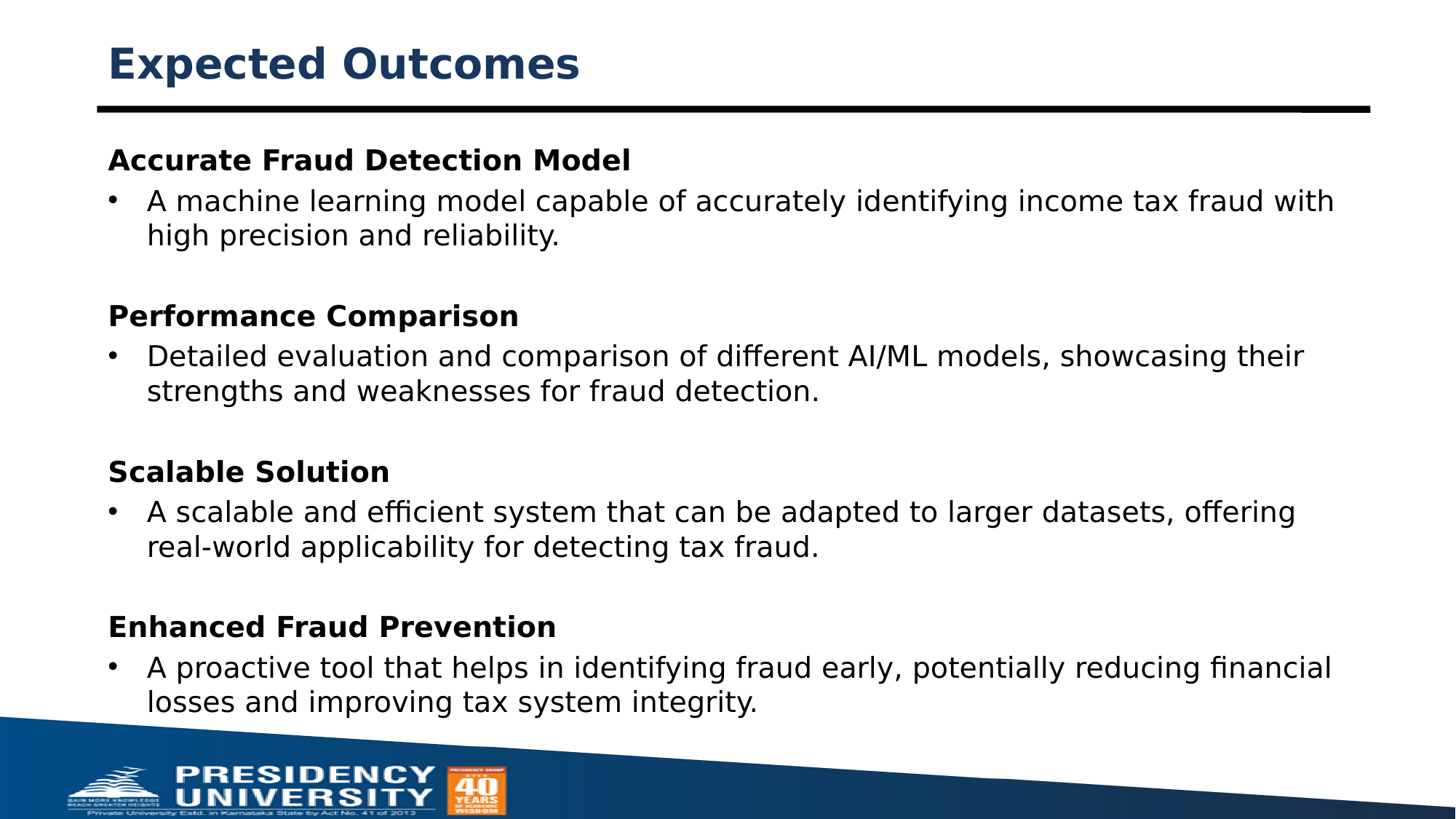

# Expected Outcomes
Accurate Fraud Detection Model
A machine learning model capable of accurately identifying income tax fraud with high precision and reliability.

Performance Comparison
Detailed evaluation and comparison of different AI/ML models, showcasing their strengths and weaknesses for fraud detection.

Scalable Solution
A scalable and efficient system that can be adapted to larger datasets, offering real-world applicability for detecting tax fraud.

Enhanced Fraud Prevention
A proactive tool that helps in identifying fraud early, potentially reducing financial losses and improving tax system integrity.